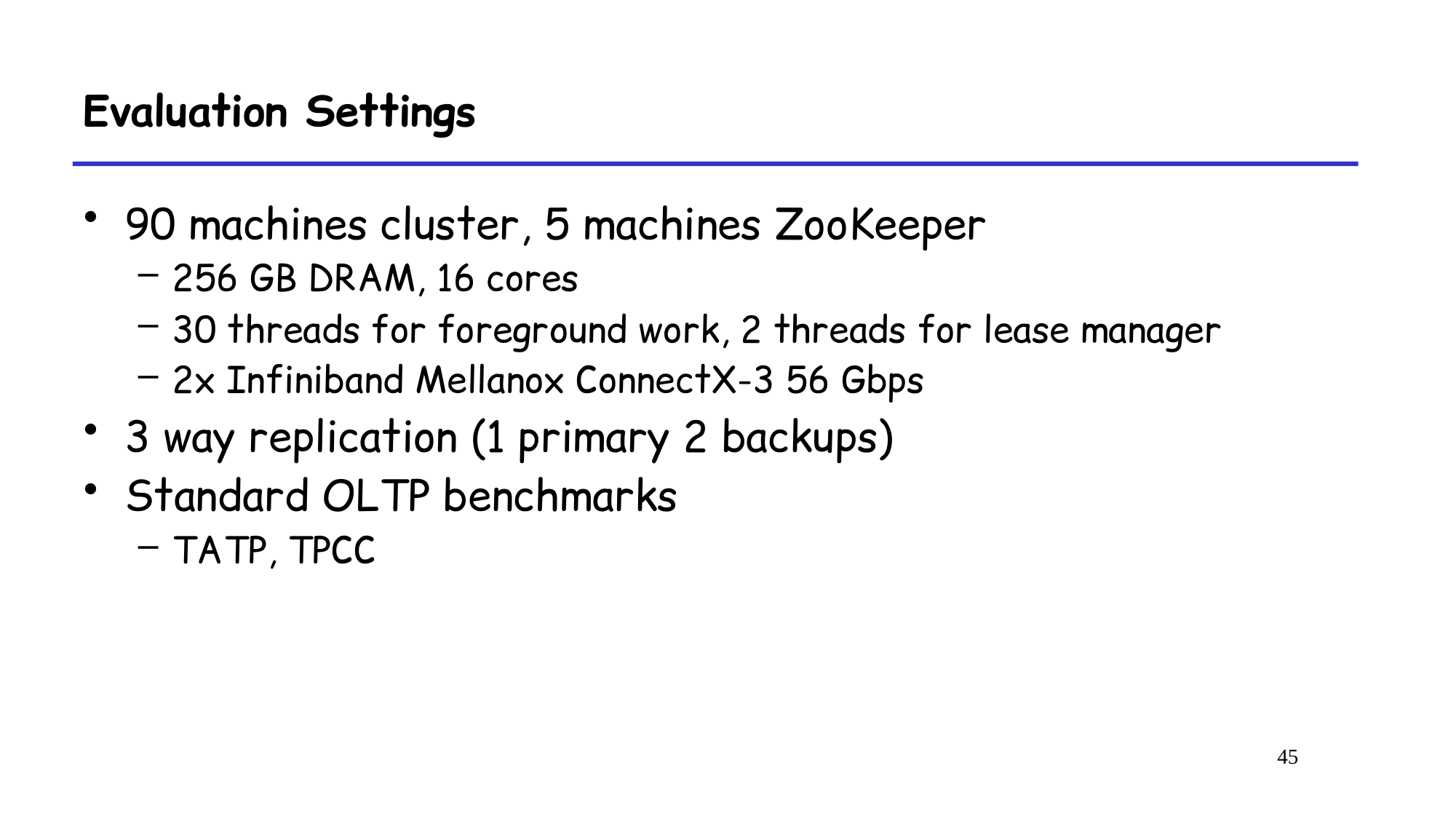

# Evaluation Settings
90 machines cluster, 5 machines ZooKeeper
256 GB DRAM, 16 cores
30 threads for foreground work, 2 threads for lease manager
2x Infiniband Mellanox ConnectX-3 56 Gbps
3 way replication (1 primary 2 backups)
Standard OLTP benchmarks
TATP, TPCC

45